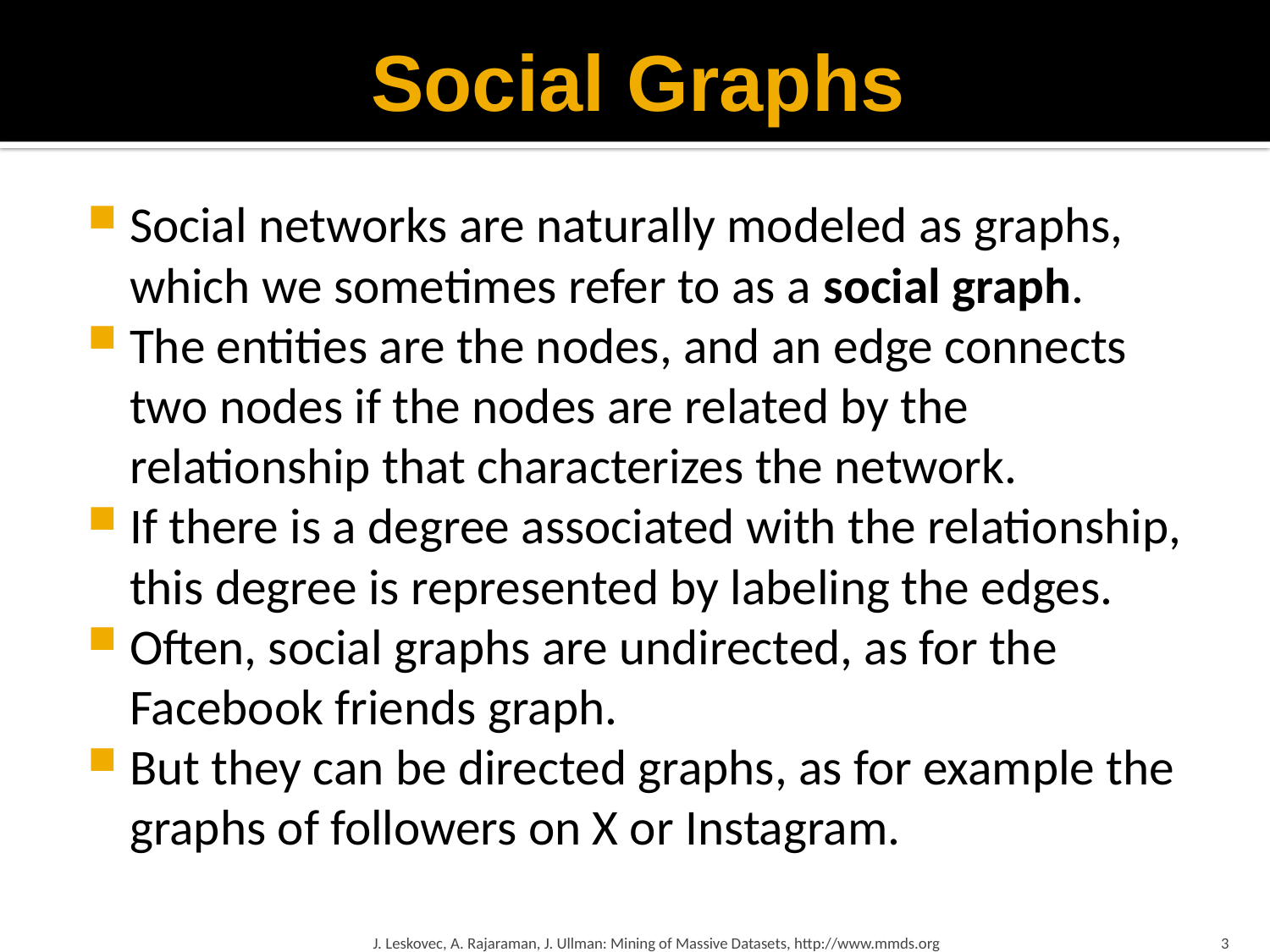

# Social Graphs
Social networks are naturally modeled as graphs, which we sometimes refer to as a social graph.
The entities are the nodes, and an edge connects two nodes if the nodes are related by the relationship that characterizes the network.
If there is a degree associated with the relationship, this degree is represented by labeling the edges.
Often, social graphs are undirected, as for the Facebook friends graph.
But they can be directed graphs, as for example the graphs of followers on X or Instagram.
J. Leskovec, A. Rajaraman, J. Ullman: Mining of Massive Datasets, http://www.mmds.org
3